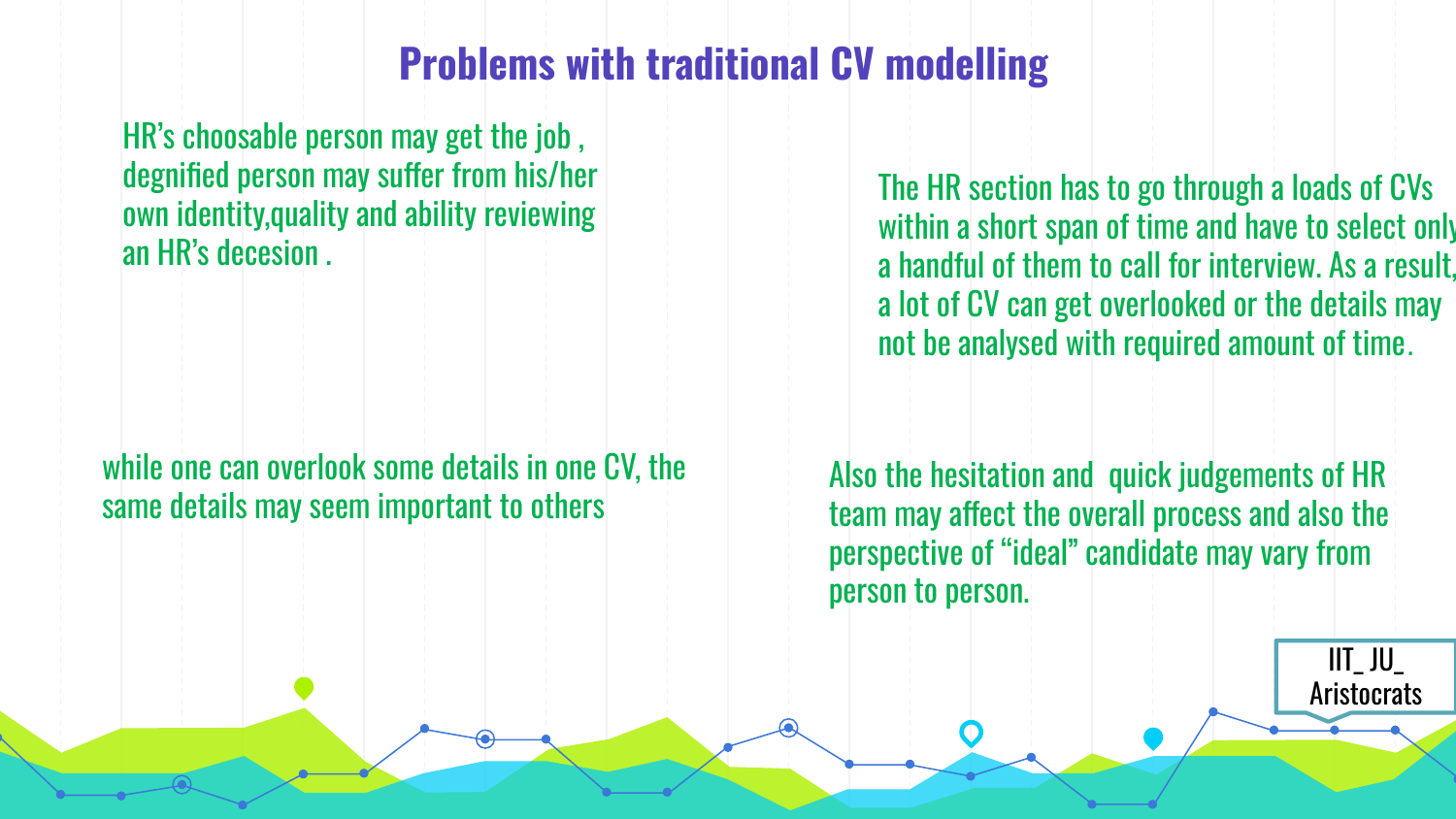

# Problems with traditional CV modelling
HR’s choosable person may get the job , degnified person may suffer from his/her own identity,quality and ability reviewing  an HR’s decesion .
The HR section has to go through a loads of CVs within a short span of time and have to select only a handful of them to call for interview. As a result, a lot of CV can get overlooked or the details may not be analysed with required amount of time.
while one can overlook some details in one CV, the same details may seem important to others
Also the hesitation and  quick judgements of HR team may affect the overall process and also the perspective of “ideal” candidate may vary from person to person.
IIT_ JU_ Aristocrats